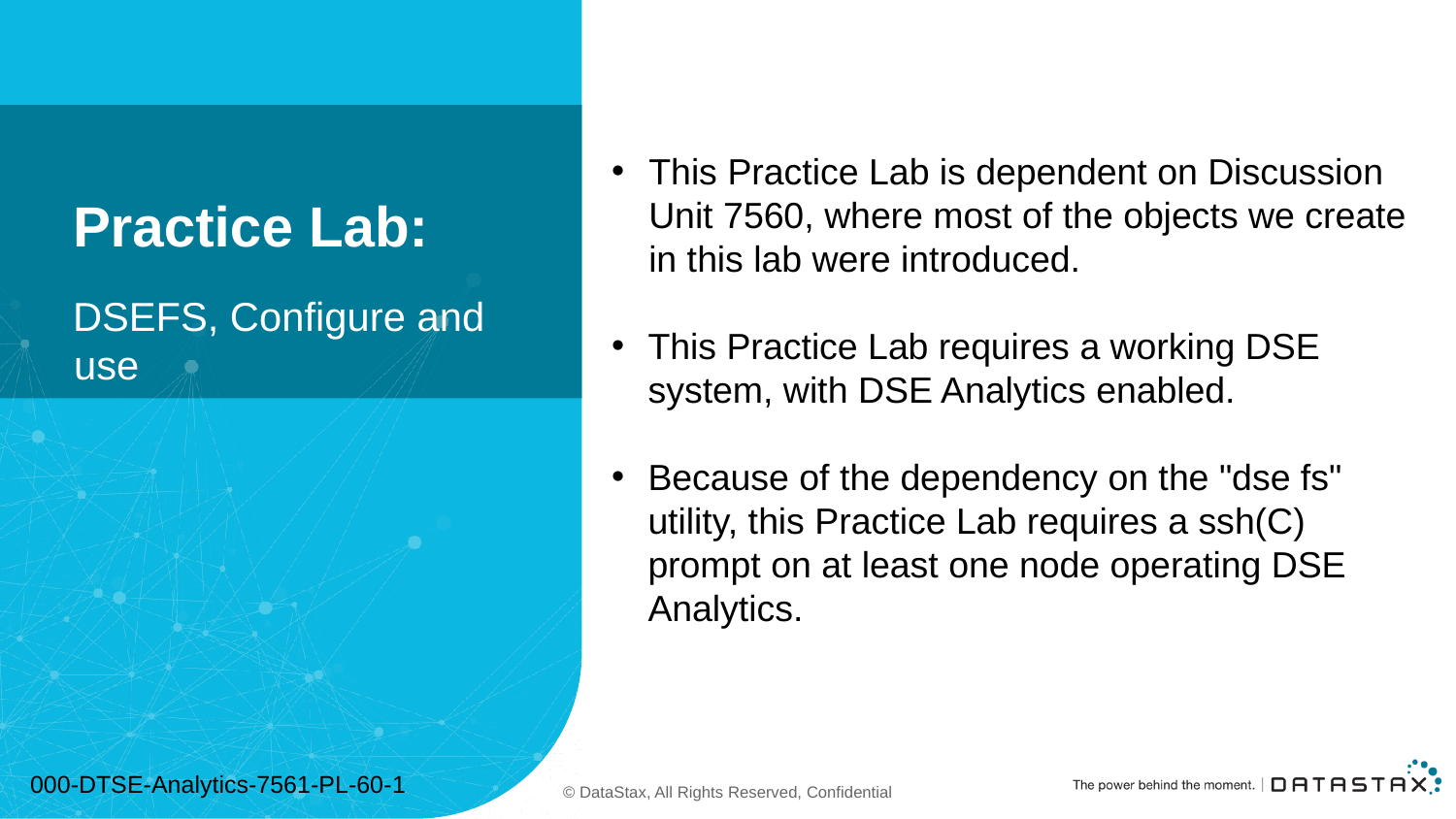

# Practice Lab:
This Practice Lab is dependent on Discussion Unit 7560, where most of the objects we create in this lab were introduced.

This Practice Lab requires a working DSE system, with DSE Analytics enabled.

Because of the dependency on the "dse fs" utility, this Practice Lab requires a ssh(C) prompt on at least one node operating DSE Analytics.
DSEFS, Configure and use
000-DTSE-Analytics-7561-PL-60-1